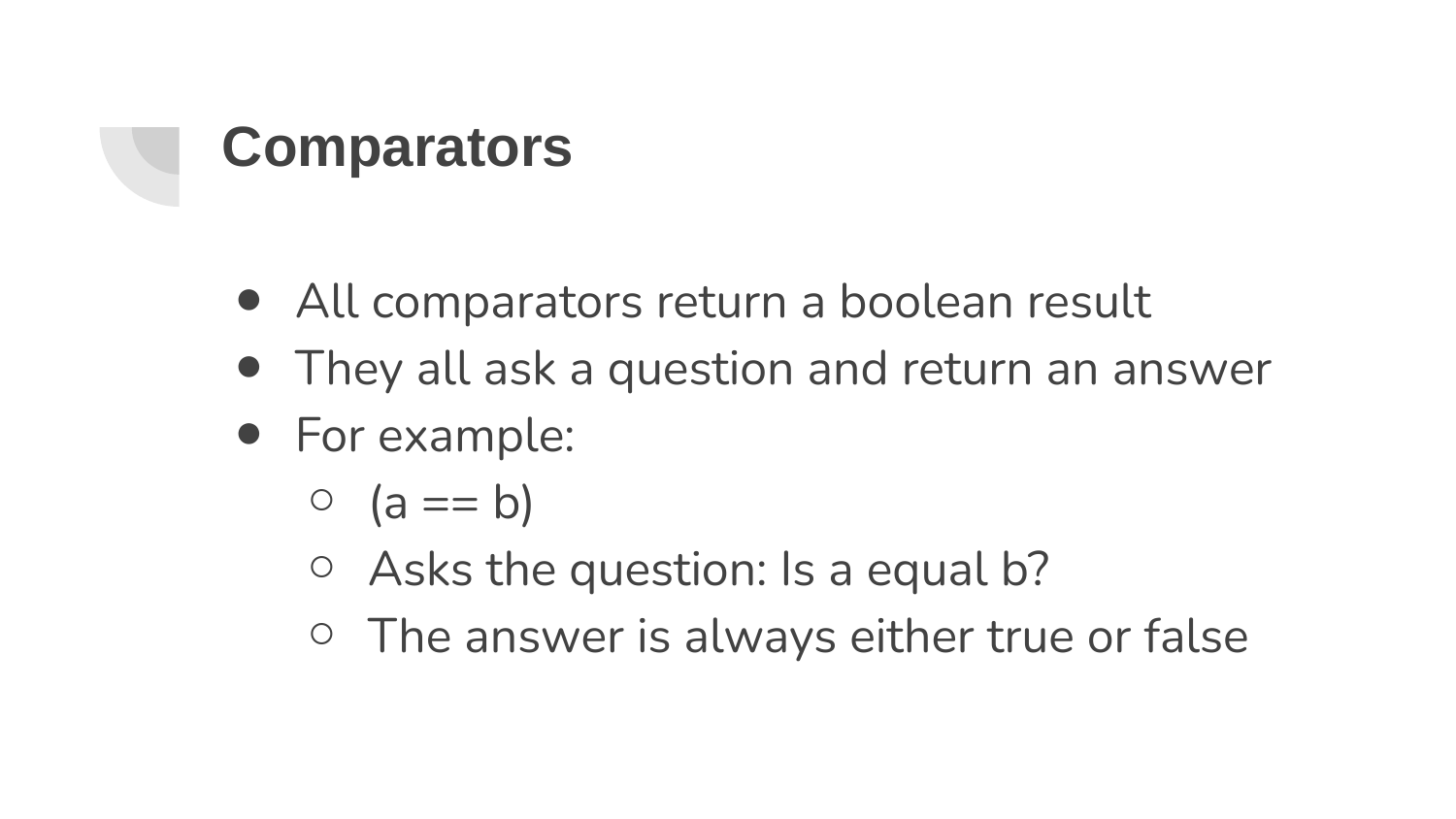

# Comparators
All comparators return a boolean result
They all ask a question and return an answer
For example:
(a == b)
Asks the question: Is a equal b?
The answer is always either true or false